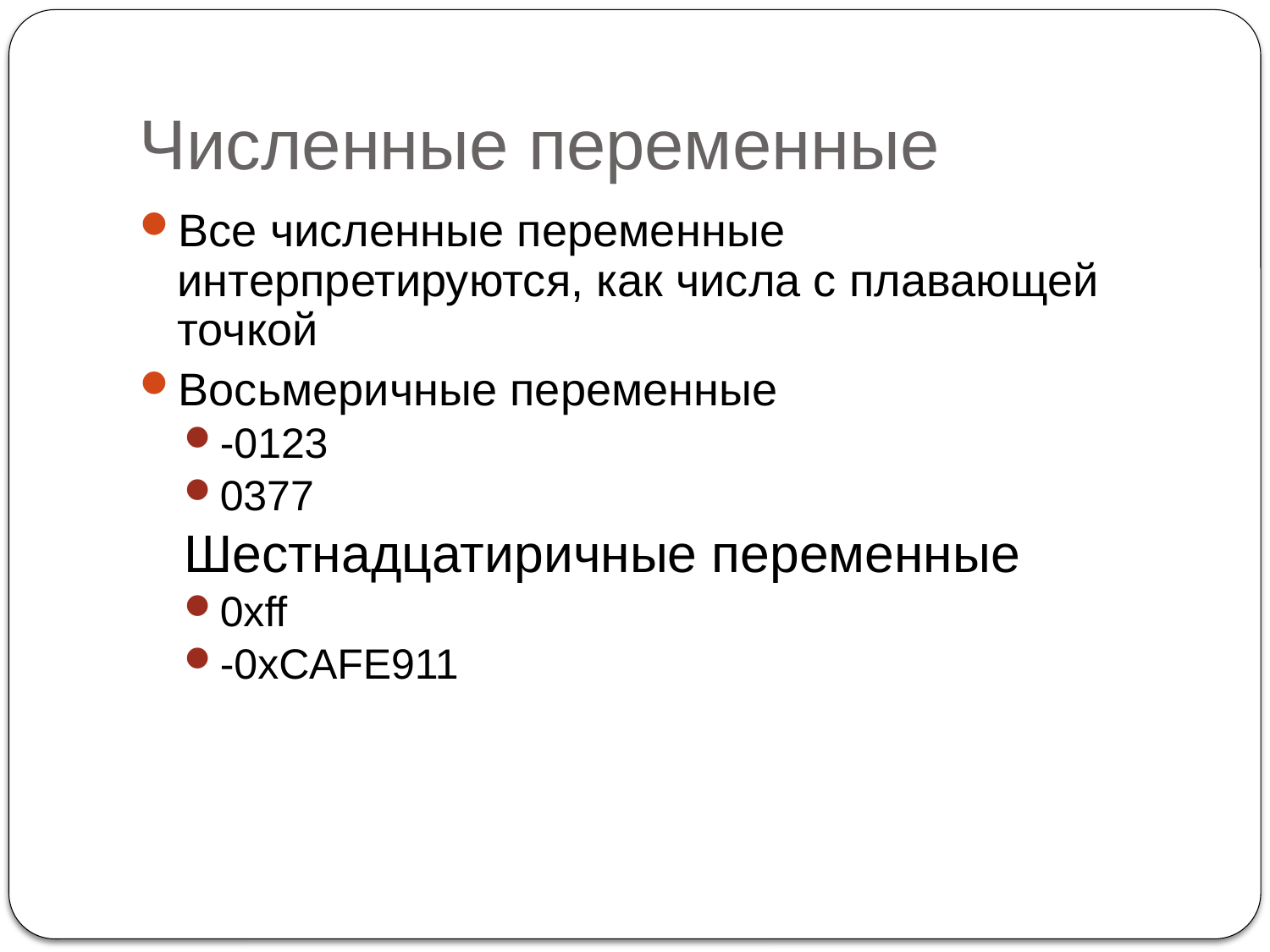

# Численные переменные
Все численные переменные интерпретируются, как числа с плавающей точкой
Восьмеричные переменные
-0123
0377
Шестнадцатиричные переменные
0xff
-0xCAFE911